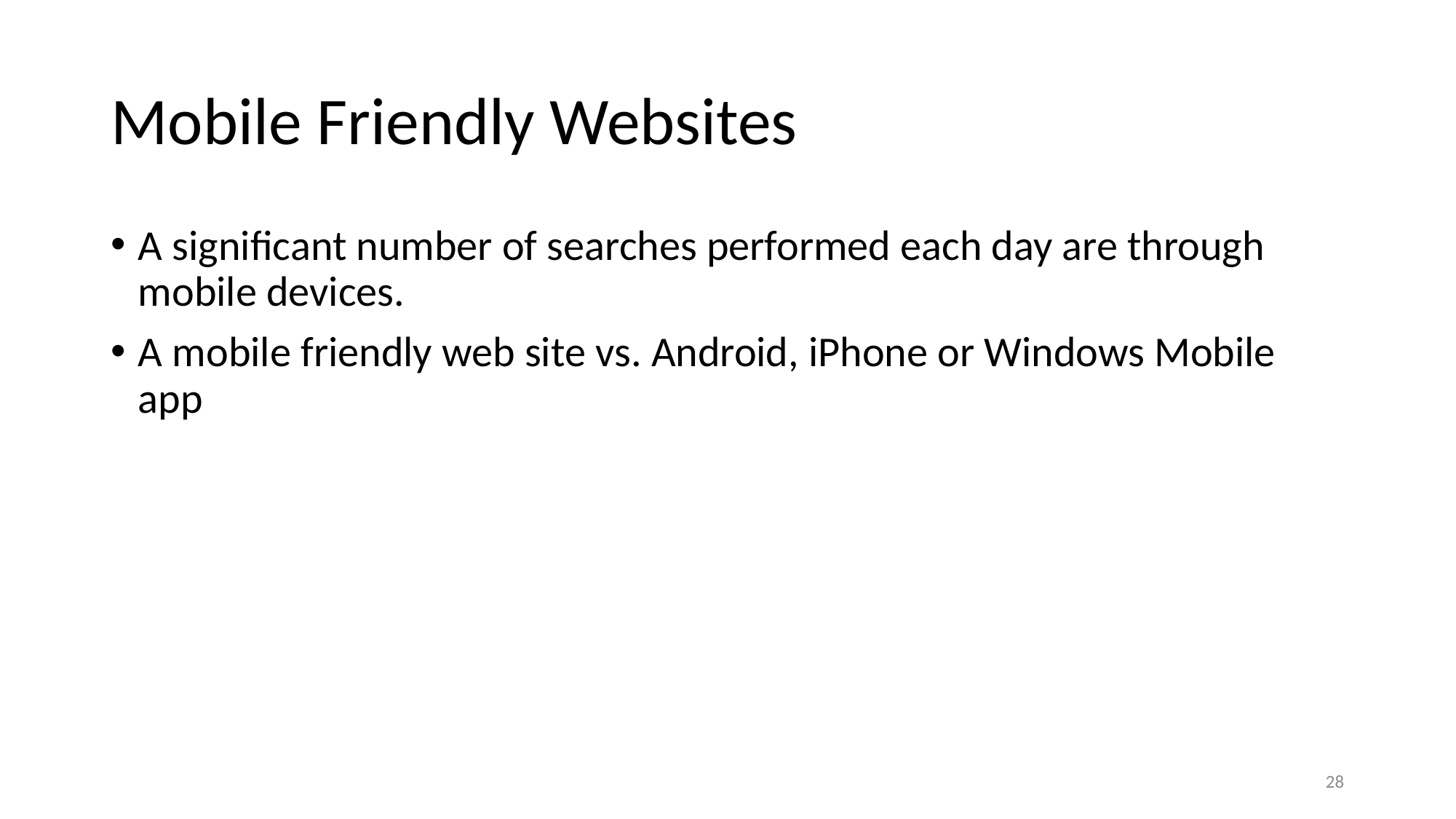

# Mobile Friendly Websites
A significant number of searches performed each day are through mobile devices.
A mobile friendly web site vs. Android, iPhone or Windows Mobile app

28